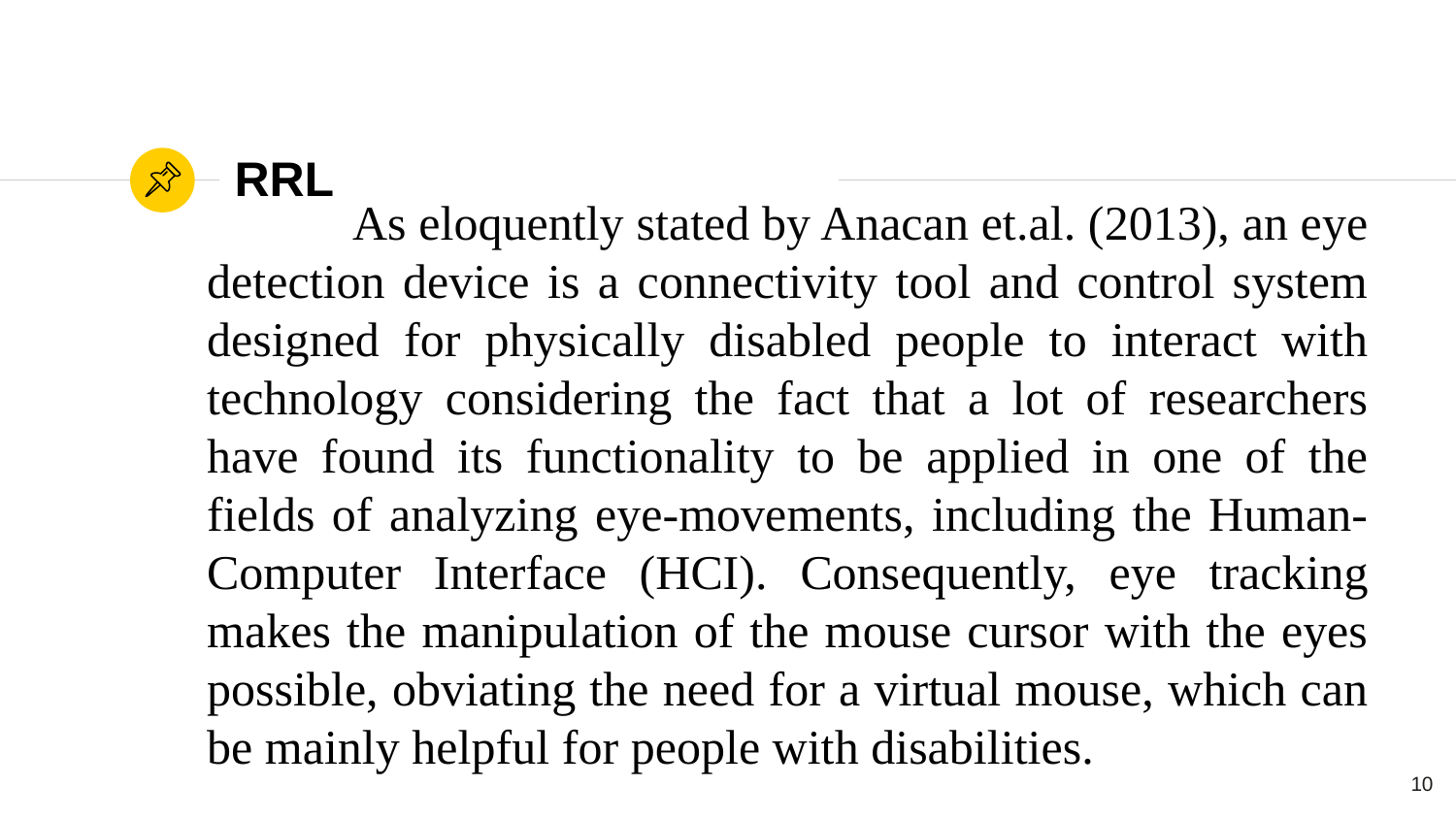

# RRL

	As eloquently stated by Anacan et.al. (2013), an eye detection device is a connectivity tool and control system designed for physically disabled people to interact with technology considering the fact that a lot of researchers have found its functionality to be applied in one of the fields of analyzing eye-movements, including the Human-Computer Interface (HCI). Consequently, eye tracking makes the manipulation of the mouse cursor with the eyes possible, obviating the need for a virtual mouse, which can be mainly helpful for people with disabilities.
10